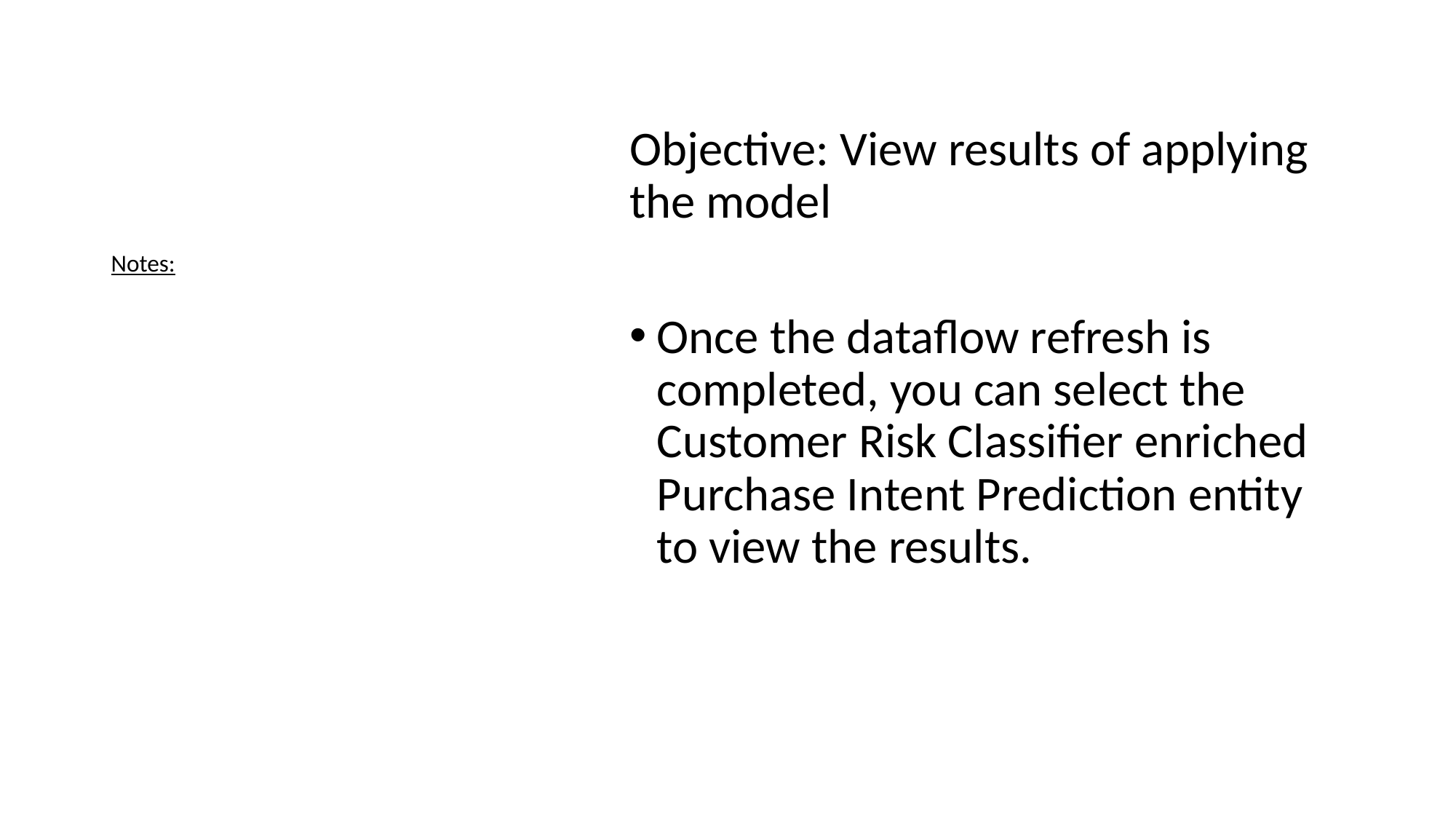

#
Objective: View results of applying the model

Once the dataflow refresh is completed, you can select the Customer Risk Classifier enriched Purchase Intent Prediction entity to view the results.
Notes: